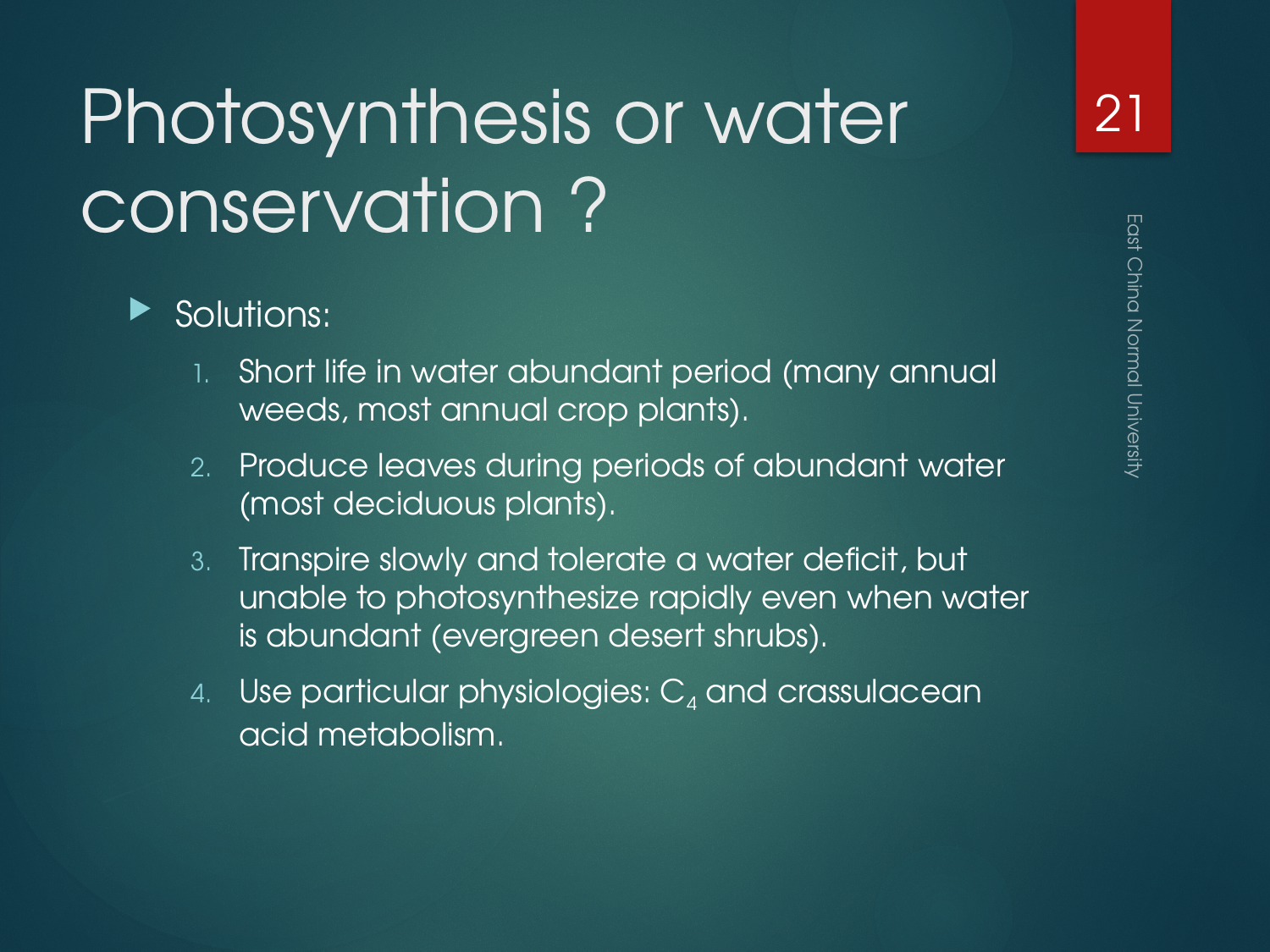

21
# Photosynthesis or water conservation ?
Solutions:
Short life in water abundant period (many annual weeds, most annual crop plants).
Produce leaves during periods of abundant water (most deciduous plants).
Transpire slowly and tolerate a water deficit, but unable to photosynthesize rapidly even when water is abundant (evergreen desert shrubs).
Use particular physiologies: C4 and crassulacean acid metabolism.

East China Normal University